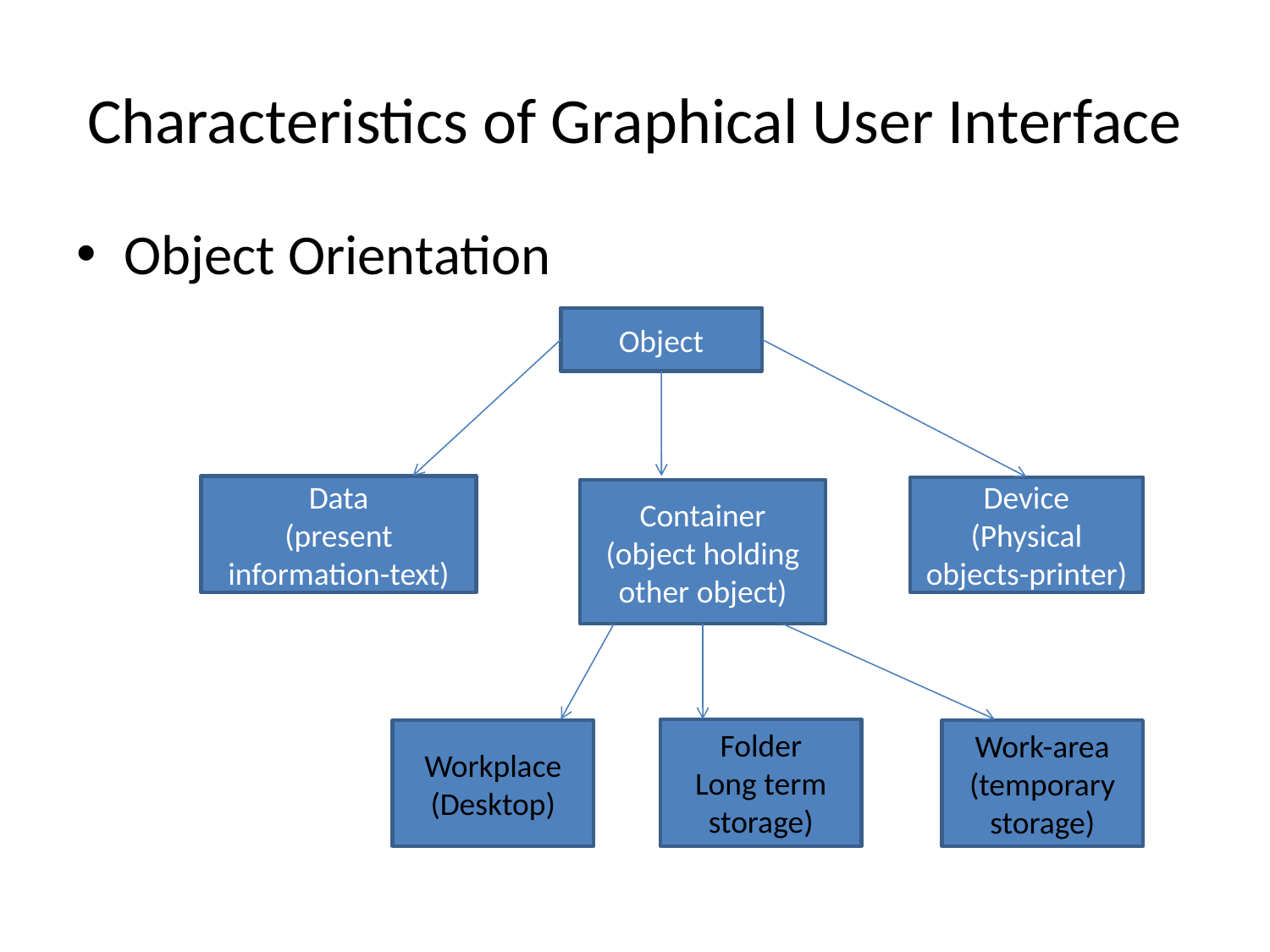

# Characteristics of Graphical User Interface
Object Orientation

Object
Data
(present information-text)
Device
(Physical objects-printer)
Container
(object holding other object)
Folder
Long term storage)
Workplace
(Desktop)
Work-area
(temporary storage)